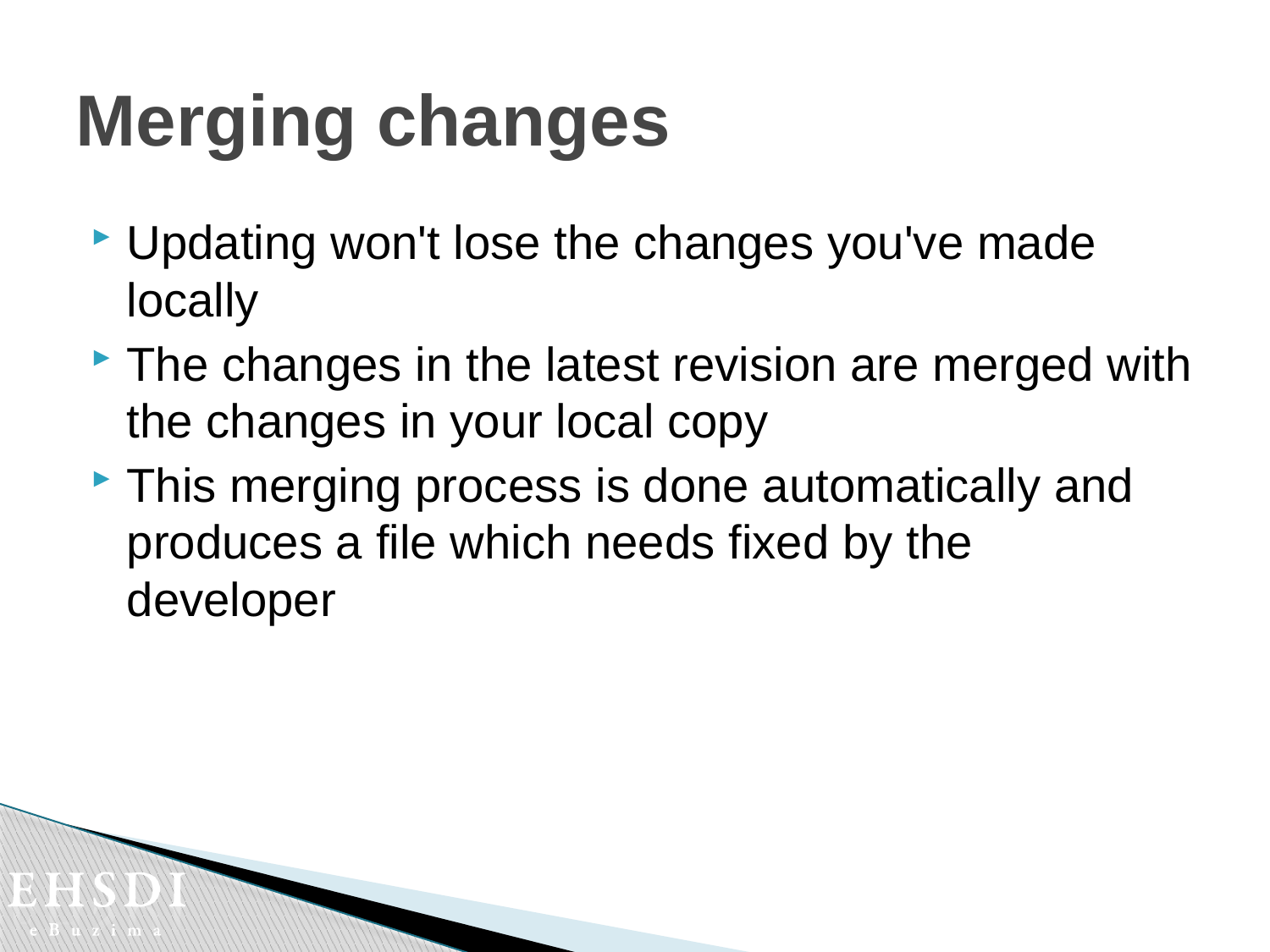

# Merging changes
Updating won't lose the changes you've made locally
The changes in the latest revision are merged with the changes in your local copy
This merging process is done automatically and produces a file which needs fixed by the developer